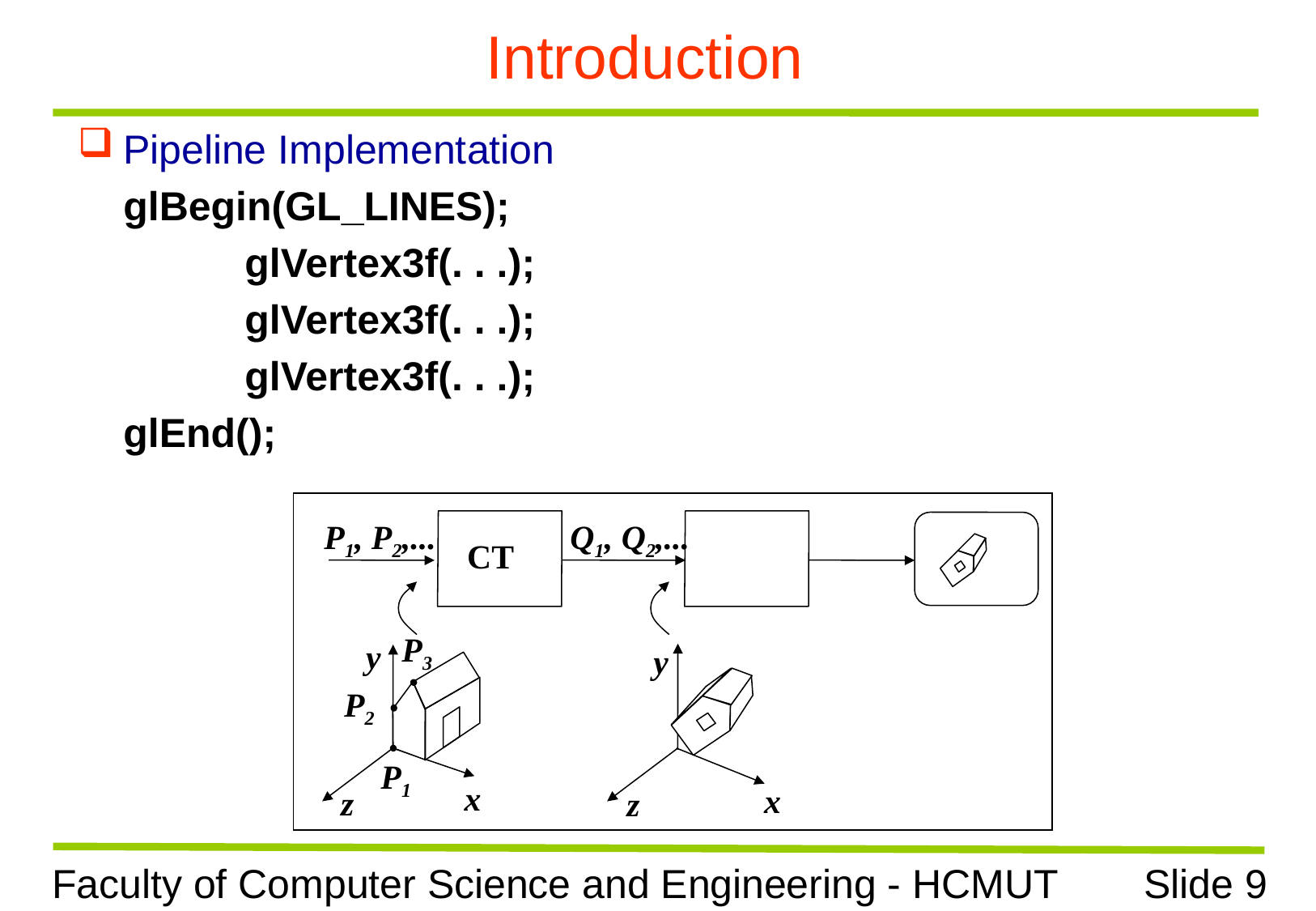

# Introduction
Pipeline Implementation
	glBegin(GL_LINES);
		glVertex3f(. . .);
		glVertex3f(. . .);
		glVertex3f(. . .);
	glEnd();

P1, P2,...
Q1, Q2,...

CT

P3
y
y

P2

P1
x
x
z
z